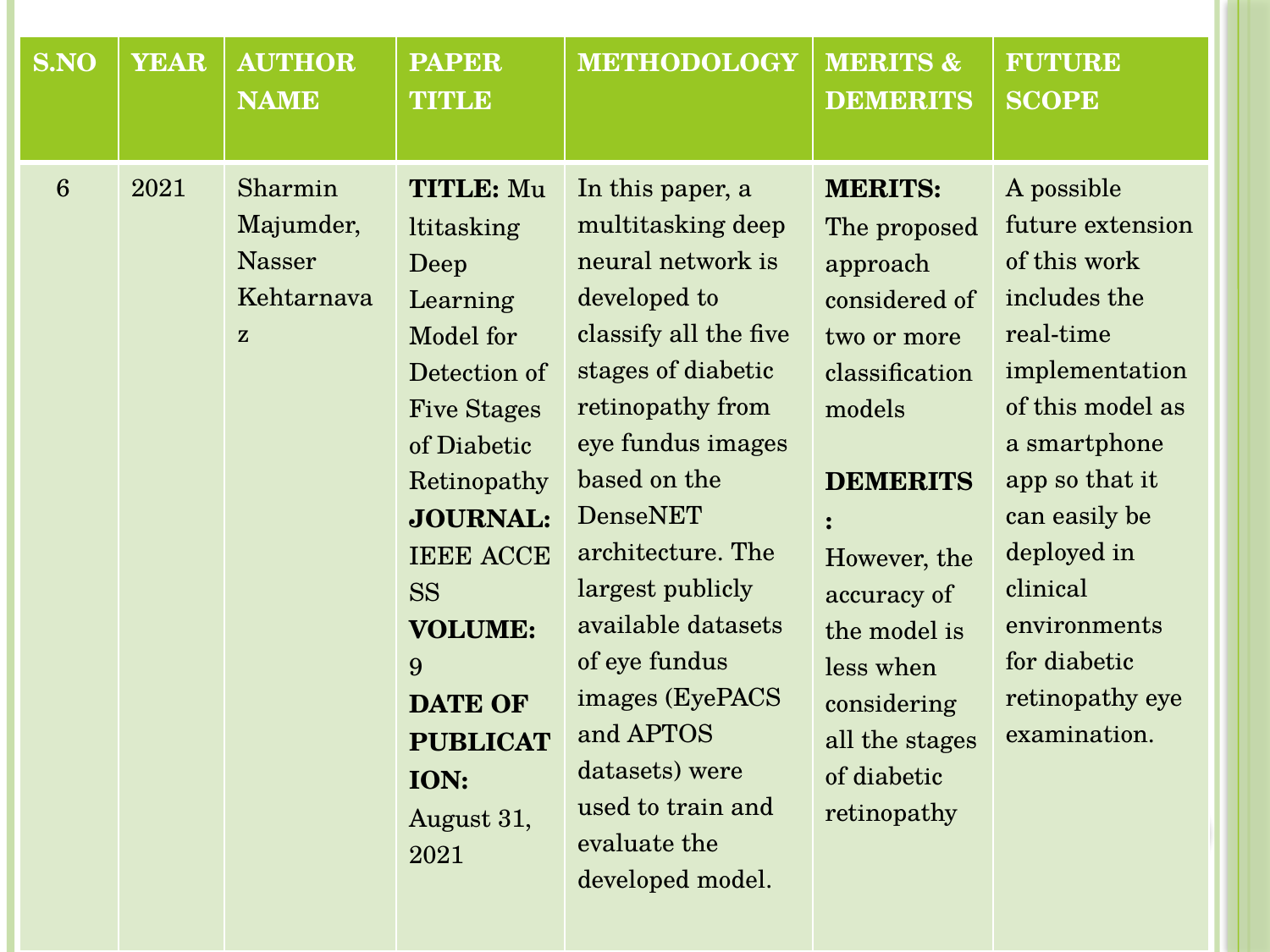

| S.NO | YEAR | AUTHOR NAME | PAPER TITLE | METHODOLOGY | MERITS & DEMERITS | FUTURE SCOPE |
| --- | --- | --- | --- | --- | --- | --- |
| 6 | 2021 | Sharmin Majumder, Nasser Kehtarnavaz | TITLE: Multitasking Deep Learning Model for Detection of Five Stages of Diabetic Retinopathy JOURNAL:IEEE ACCESS VOLUME: 9 DATE OF  PUBLICATION:  August 31, 2021 | In this paper, a multitasking deep neural network is developed to classify all the five stages of diabetic retinopathy from eye fundus images based on the DenseNET architecture. The largest publicly available datasets of eye fundus images (EyePACS and APTOS datasets) were used to train and evaluate the developed model. | MERITS: The proposed approach considered of two or more classification models DEMERITS: However, the accuracy of the model is less when considering all the stages of diabetic retinopathy | A possible future extension of this work includes the real-time implementation of this model as a smartphone app so that it can easily be deployed in clinical environments for diabetic retinopathy eye examination. |